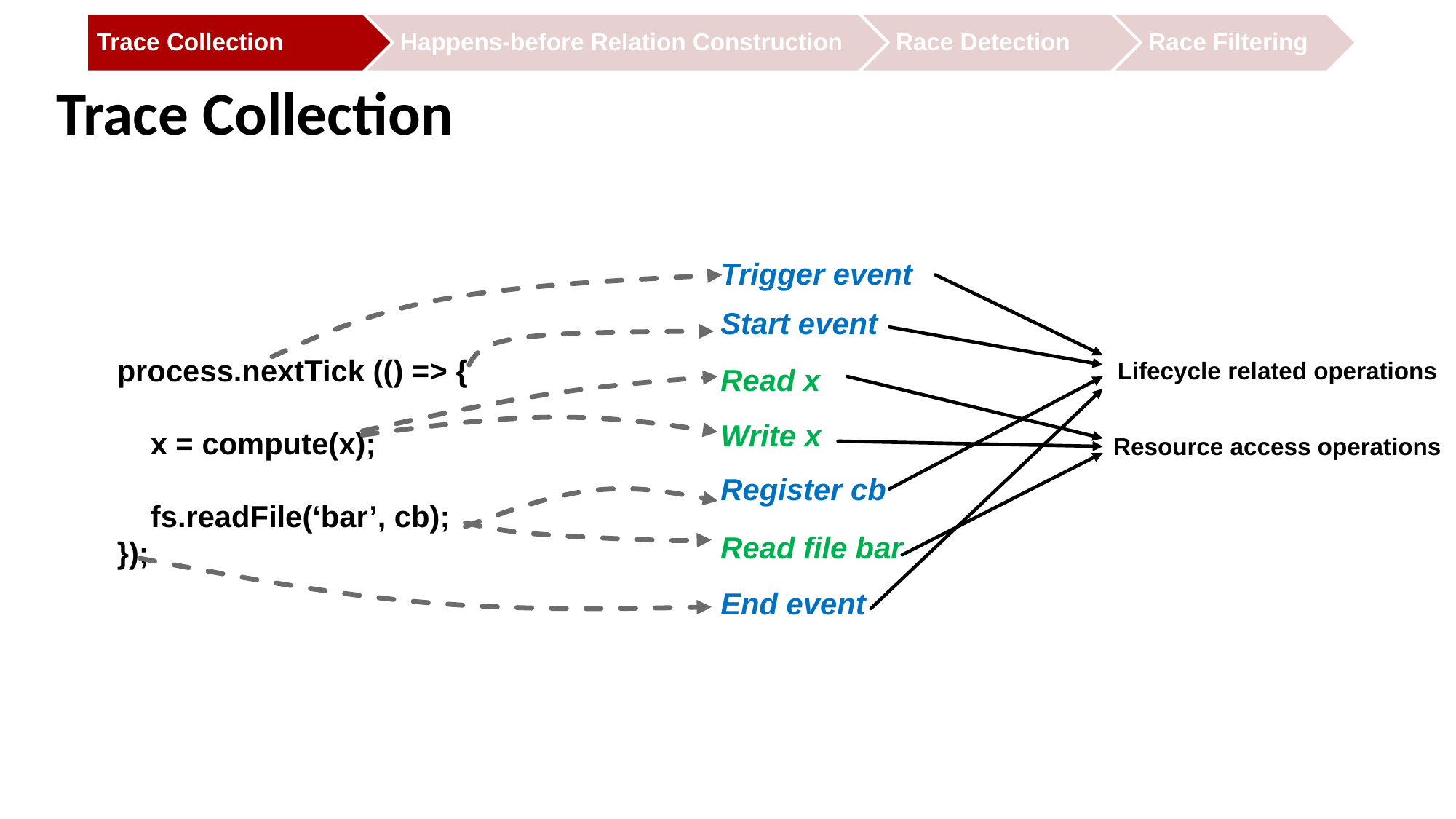

Trace Collection
Happens-before Relation Construction
Race Detection
Race Filtering
# Trace Collection
Trigger event

Start event
process.nextTick (() => {

    x = compute(x);

    fs.readFile(‘bar’, cb);
});

Lifecycle related operations
Read x

Write x

Resource access operations
Register cb

Read file bar

End event